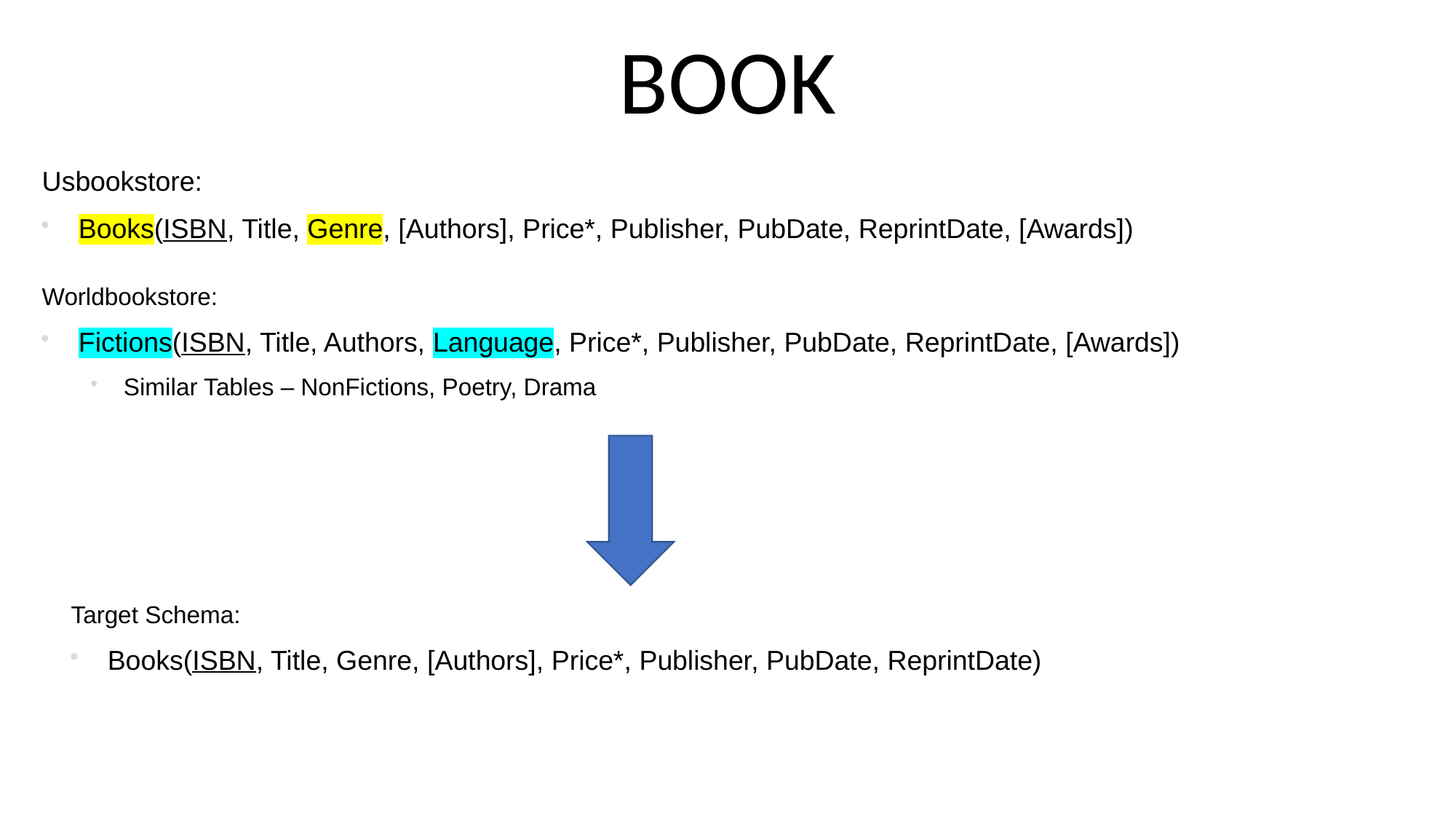

BOOK
Usbookstore:
Books(ISBN, Title, Genre, [Authors], Price*, Publisher, PubDate, ReprintDate, [Awards])
Worldbookstore:
Fictions(ISBN, Title, Authors, Language, Price*, Publisher, PubDate, ReprintDate, [Awards])
Similar Tables – NonFictions, Poetry, Drama

Target Schema:
Books(ISBN, Title, Genre, [Authors], Price*, Publisher, PubDate, ReprintDate)